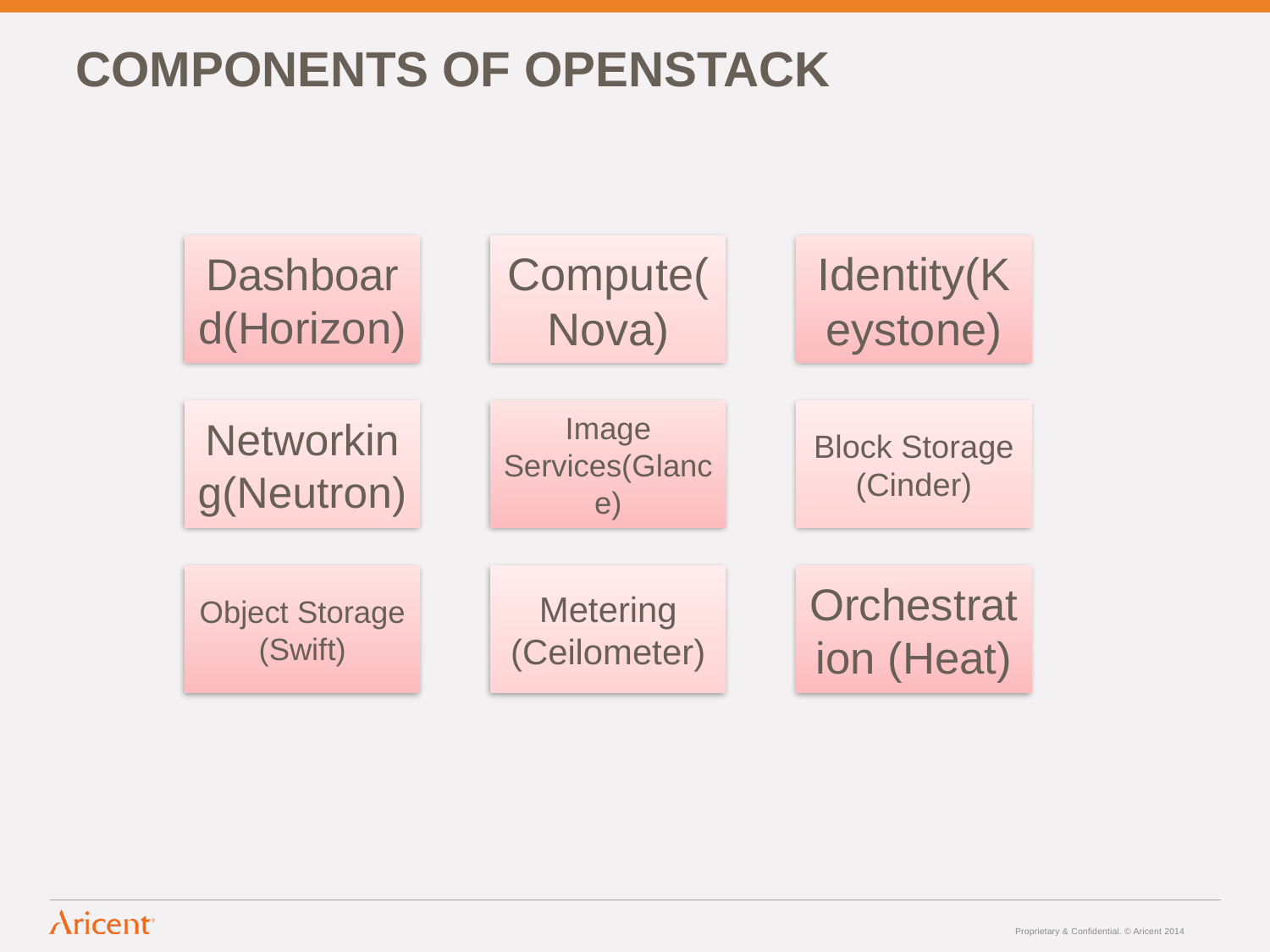

# COMPONENTS OF OPENSTACK
Dashboard(Horizon)
Block Storage (Cinder)
Object Storage (Swift)
Metering (Ceilometer)
Orchestration (Heat)
Compute(Nova)
Identity(Keystone)
Networking(Neutron)
Image Services(Glance)